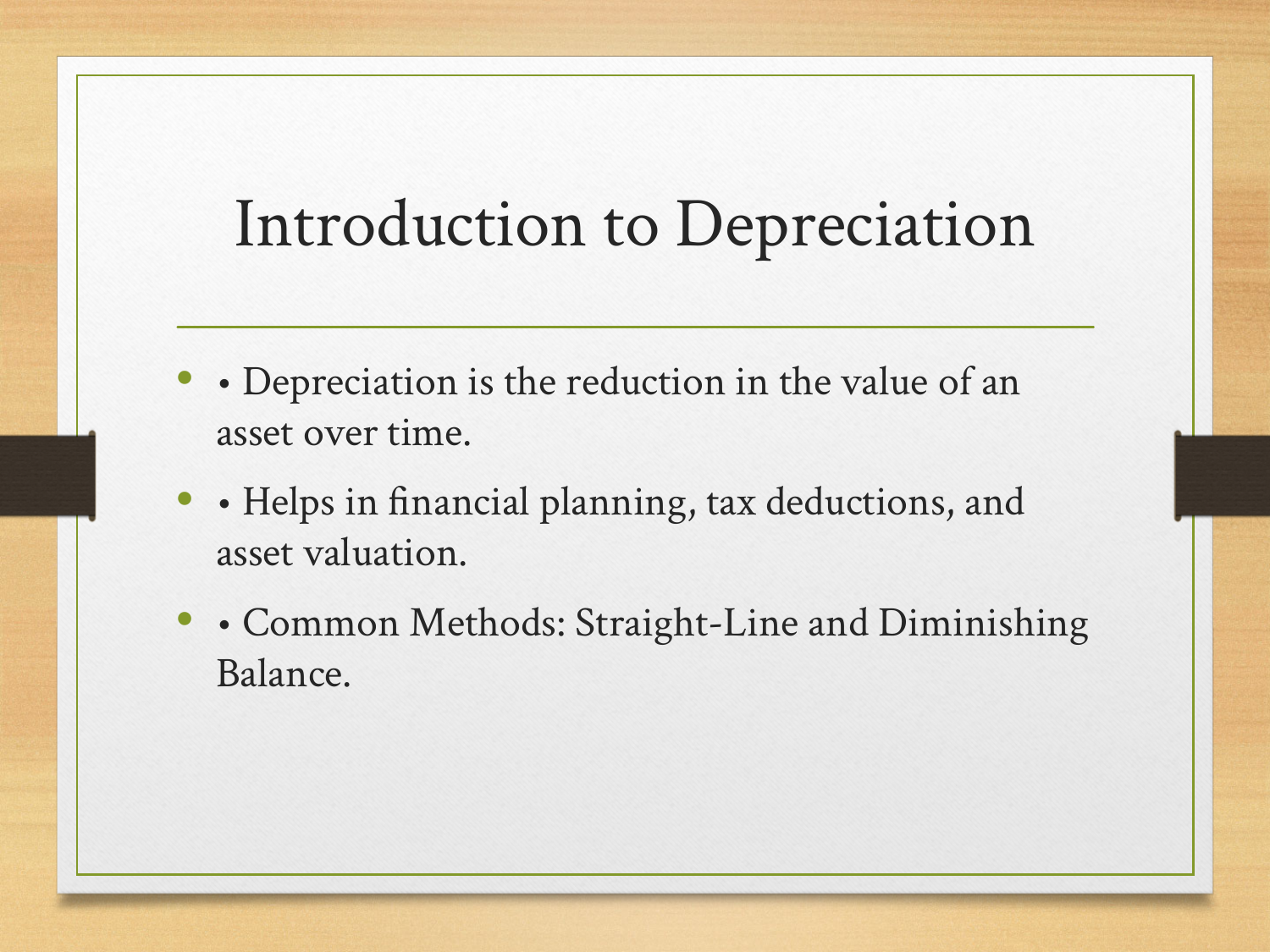

# Introduction to Depreciation
• Depreciation is the reduction in the value of an asset over time.
• Helps in financial planning, tax deductions, and asset valuation.
• Common Methods: Straight-Line and Diminishing Balance.